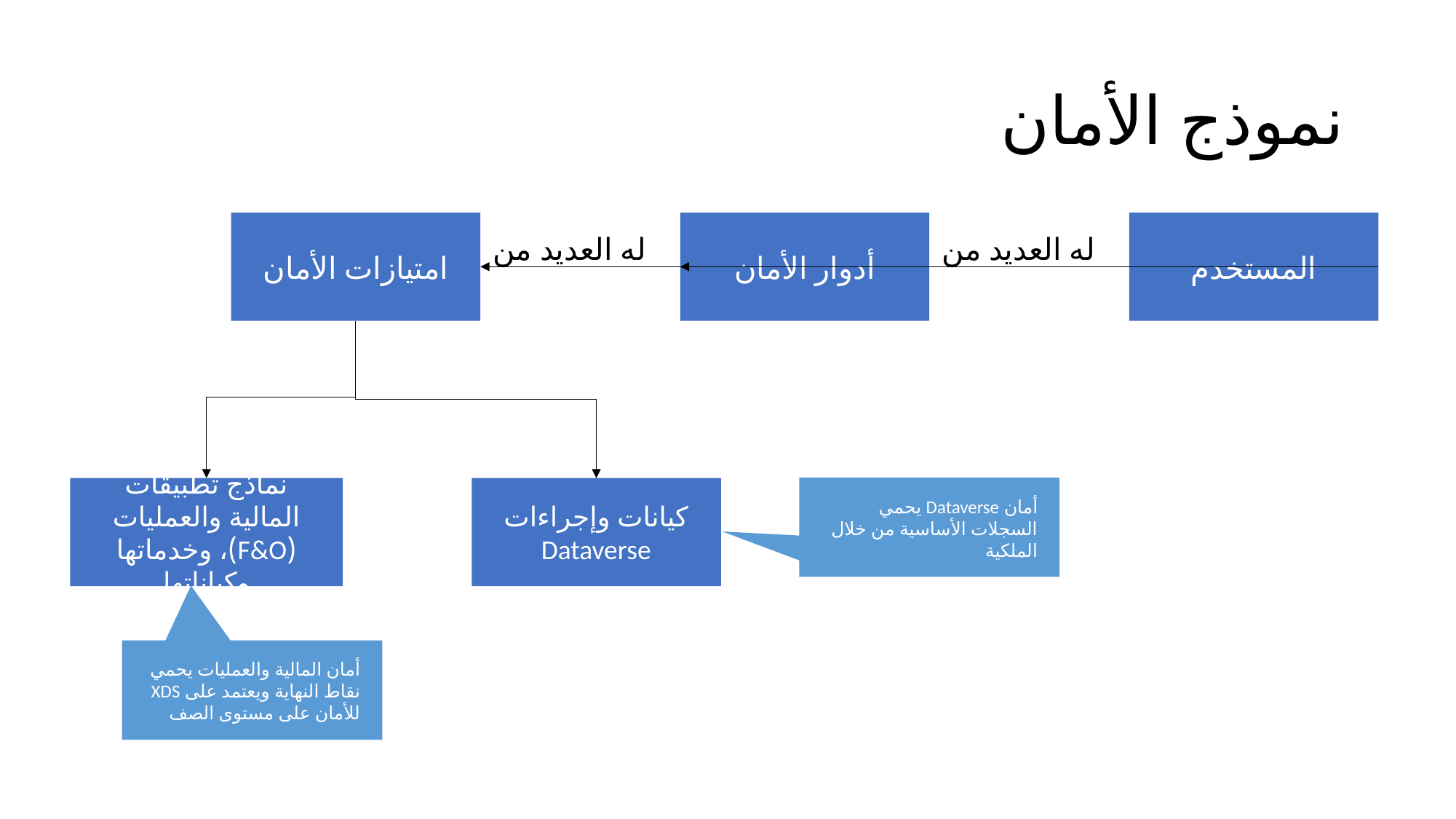

# نموذج الأمان
المستخدم
امتيازات الأمان
‏‏أدوار الأمان
له العديد من
له العديد من
أمان Dataverse يحمي السجلات الأساسية من خلال الملكية
كيانات وإجراءات Dataverse
نماذج تطبيقات المالية والعمليات (F&O)، وخدماتها وكياناتها
أمان المالية والعمليات يحمي نقاط النهاية ويعتمد على XDS للأمان على مستوى الصف